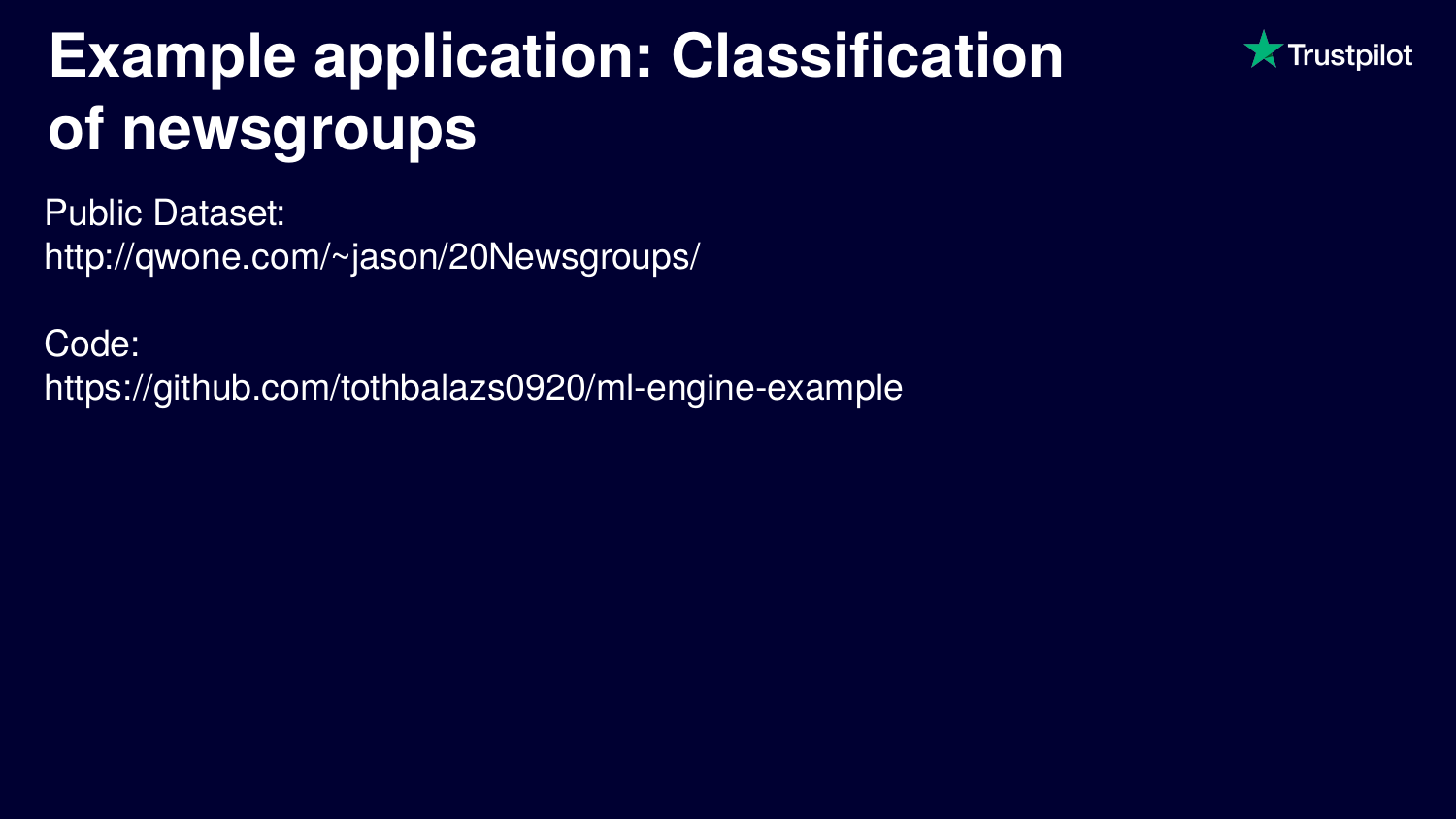

# Example application: Classification of newsgroups
Public Dataset:
http://qwone.com/~jason/20Newsgroups/

Code:
https://github.com/tothbalazs0920/ml-engine-example